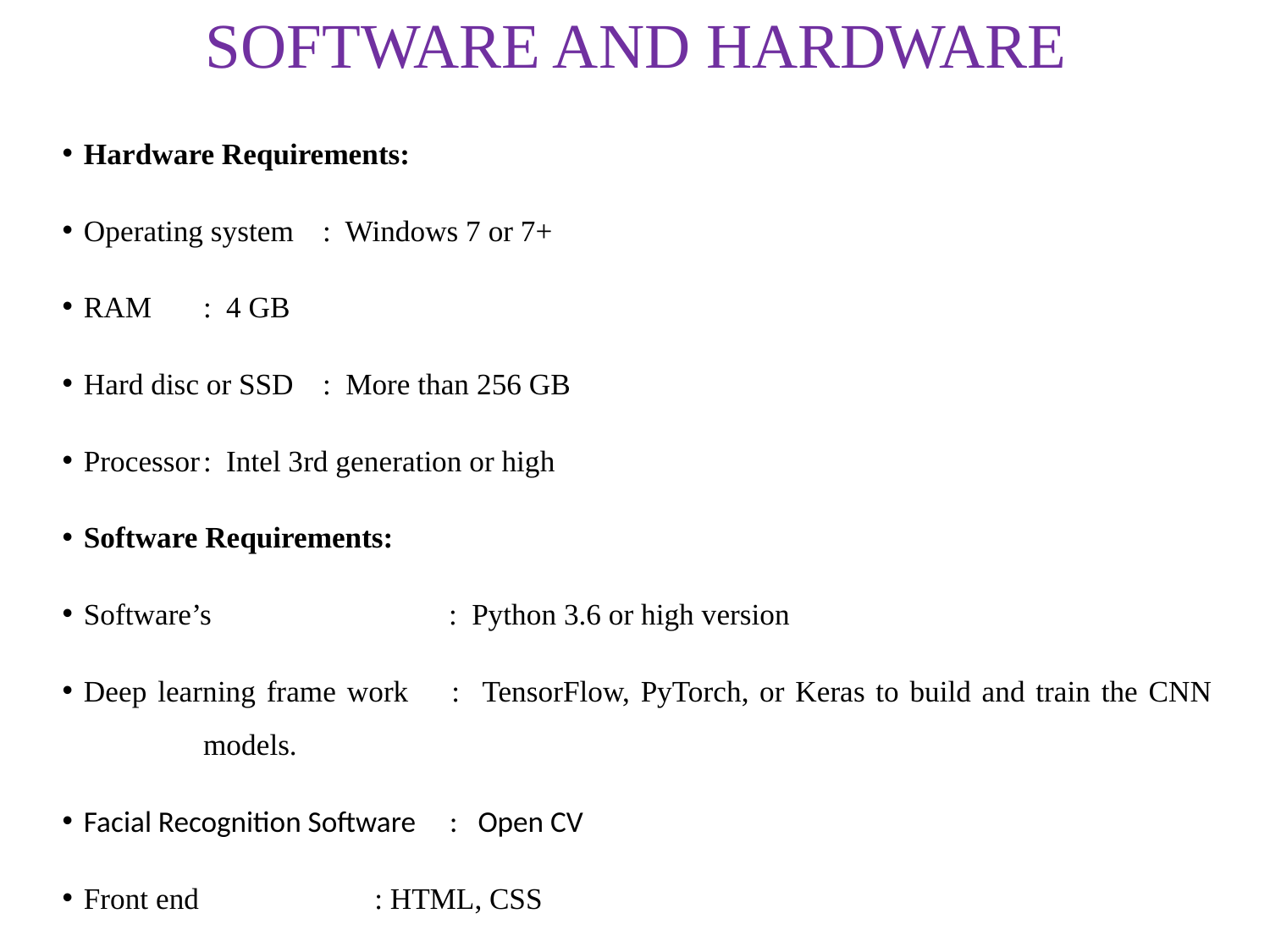

# SOFTWARE AND HARDWARE
Hardware Requirements:
Operating system		:  Windows 7 or 7+
RAM			:  4 GB
Hard disc or SSD		:  More than 256 GB
Processor			:  Intel 3rd generation or high
Software Requirements:
Software’s		                 :  Python 3.6 or high version
Deep learning frame work    :  TensorFlow, PyTorch, or Keras to build and train the CNN 					models.
Facial Recognition Software     :   Open CV
Front end 			       : HTML, CSS